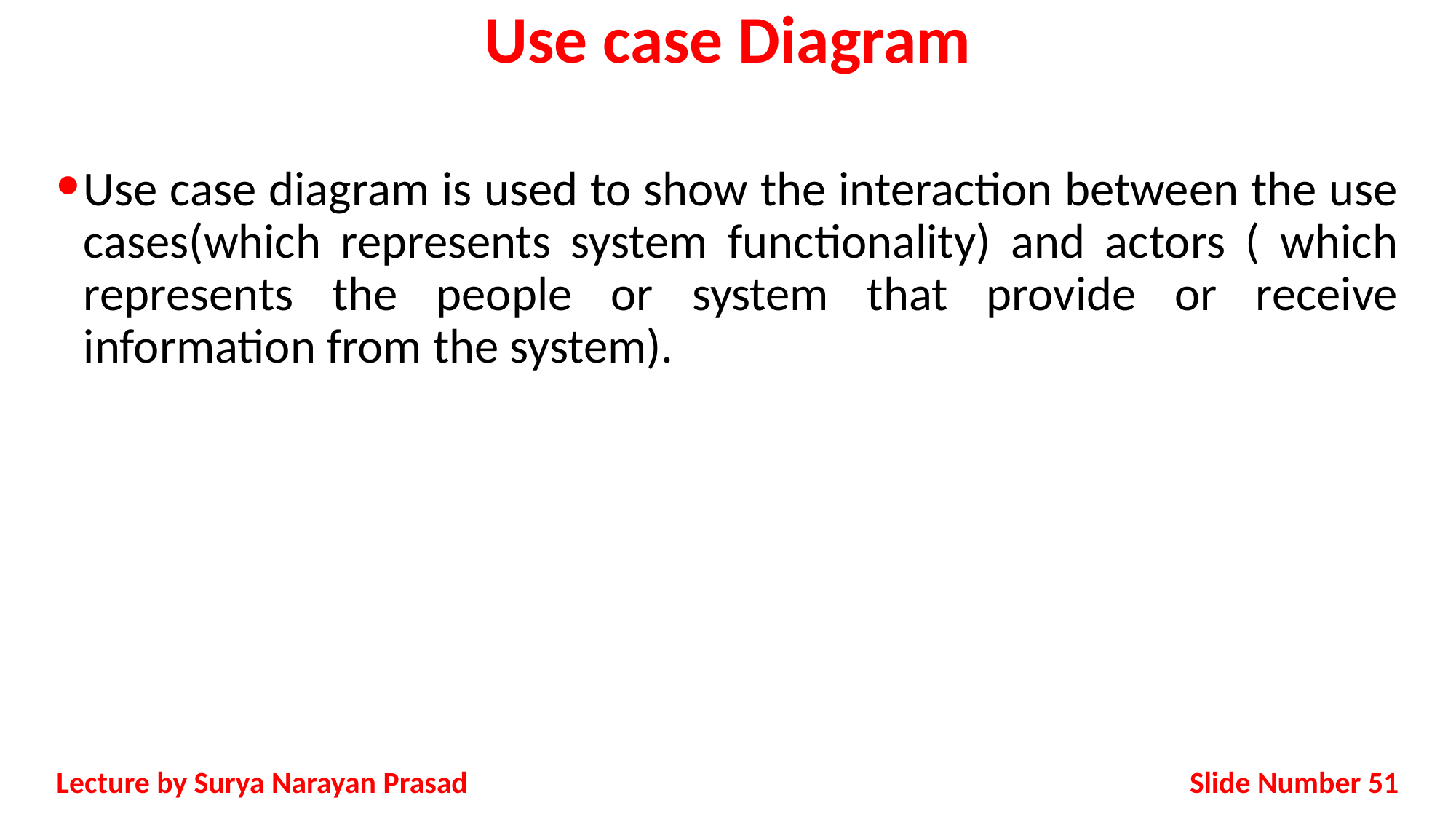

# Use case Diagram
Use case diagram is used to show the interaction between the use cases(which represents system functionality) and actors ( which represents the people or system that provide or receive information from the system).

Slide Number 51
Lecture by Surya Narayan Prasad